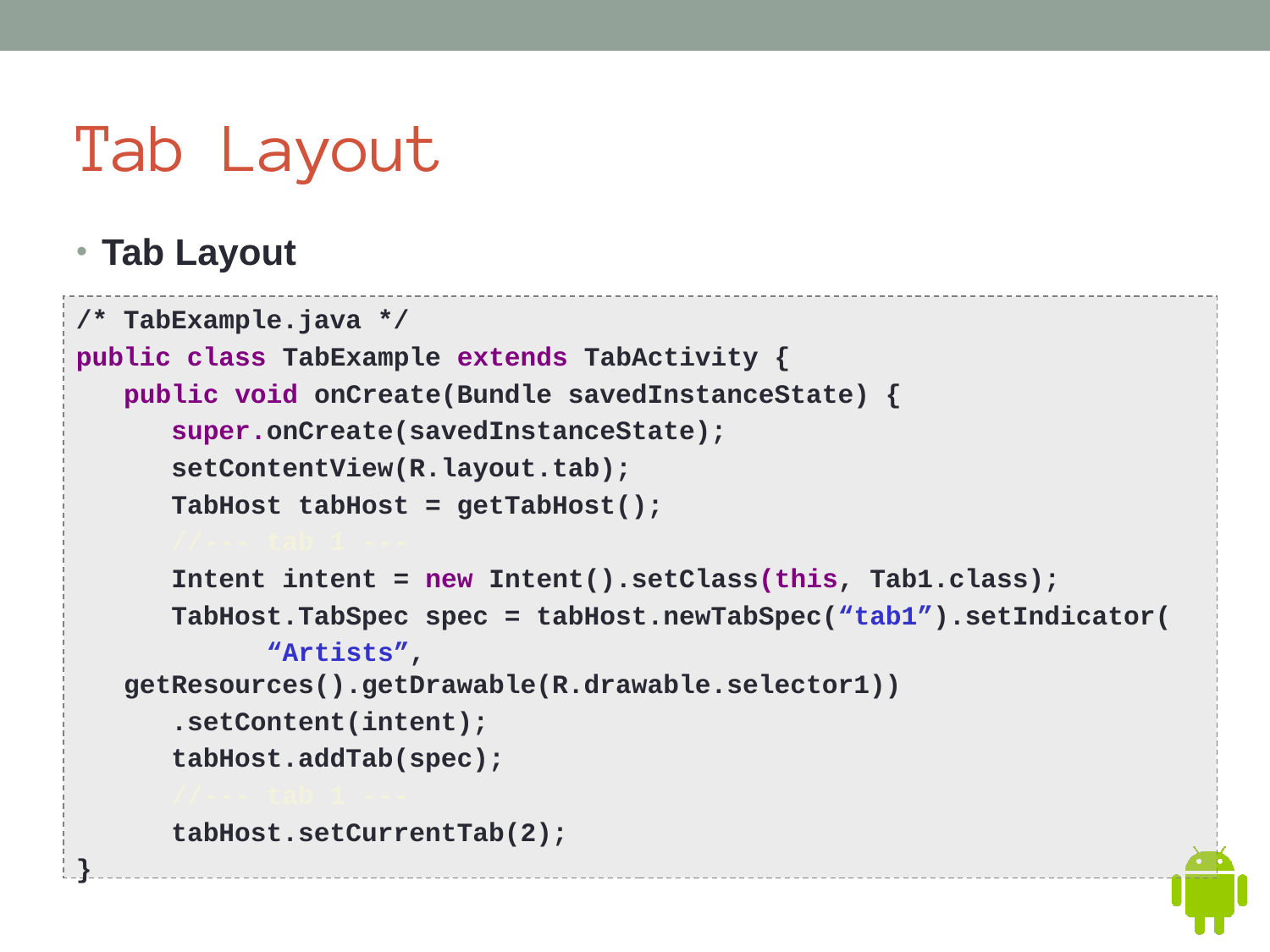

# Tab Layout
Tab Layout
/* TabExample.java */
public class TabExample extends TabActivity {
	public void onCreate(Bundle savedInstanceState) {
	   super.onCreate(savedInstanceState);
	   setContentView(R.layout.tab);
	   TabHost tabHost = getTabHost();
	   //--- tab 1 ---
	   Intent intent = new Intent().setClass(this, Tab1.class);
	   TabHost.TabSpec spec = tabHost.newTabSpec(“tab1”).setIndicator(
		 “Artists”, getResources().getDrawable(R.drawable.selector1))
	   .setContent(intent);
	   tabHost.addTab(spec);
	   //--- tab 1 ---
	   tabHost.setCurrentTab(2);
}